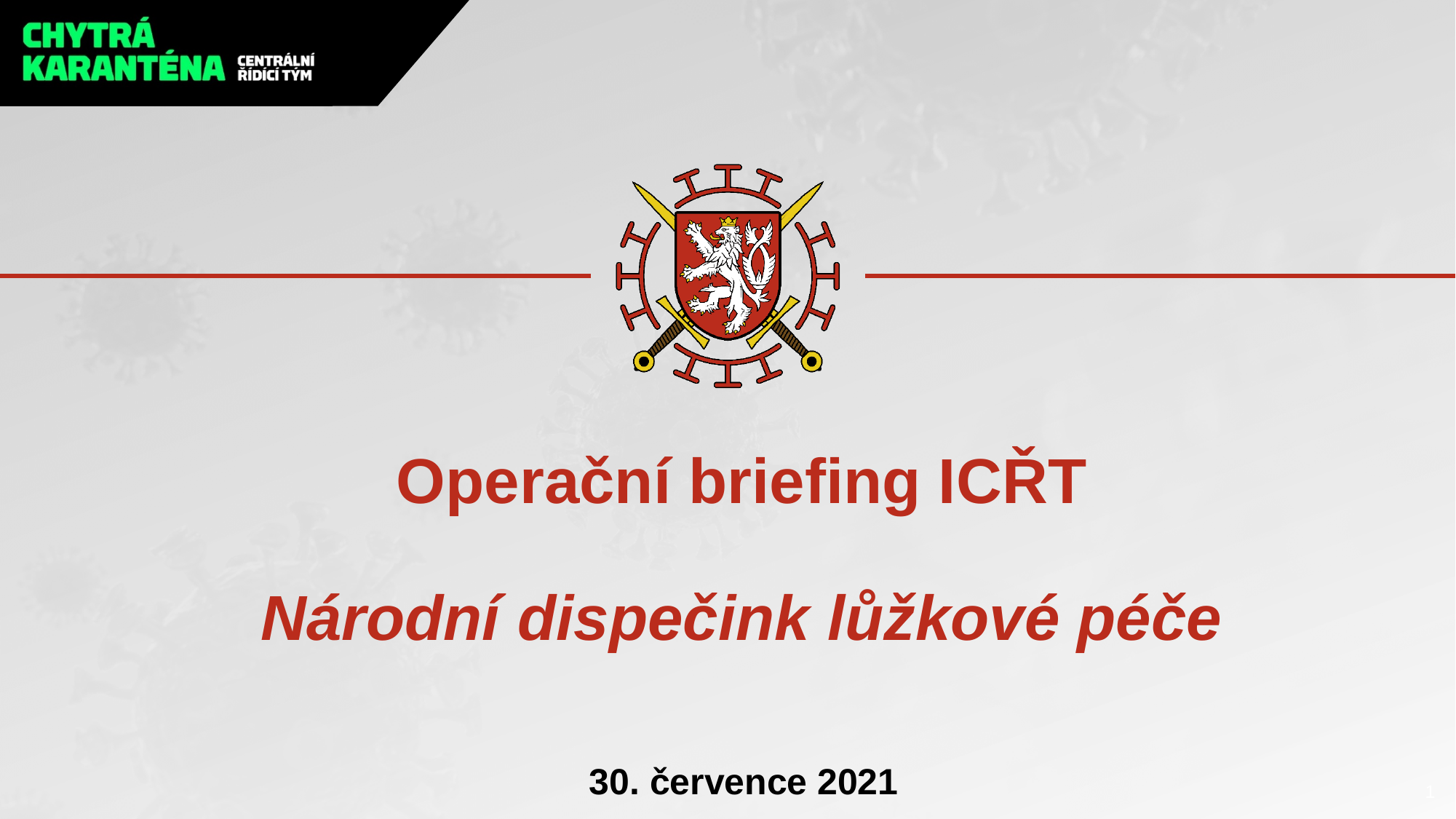

# Operační briefing ICŘT Národní dispečink lůžkové péče
30. července 2021
1